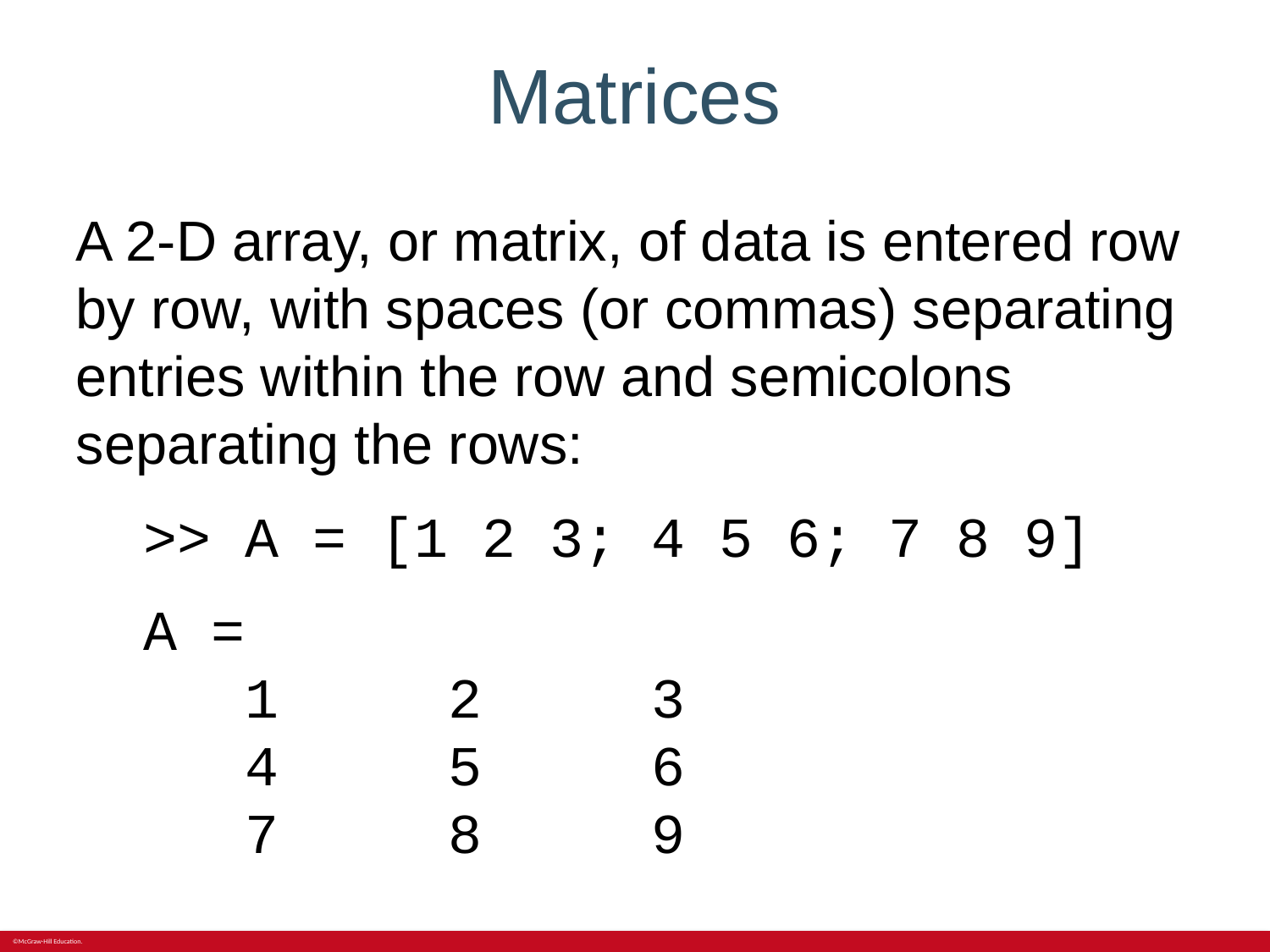

# Matrices
A 2-D array, or matrix, of data is entered row by row, with spaces (or commas) separating entries within the row and semicolons separating the rows:
  >> A = [1 2 3; 4 5 6; 7 8 9]
  A =
     1     2     3
     4     5     6
     7     8     9